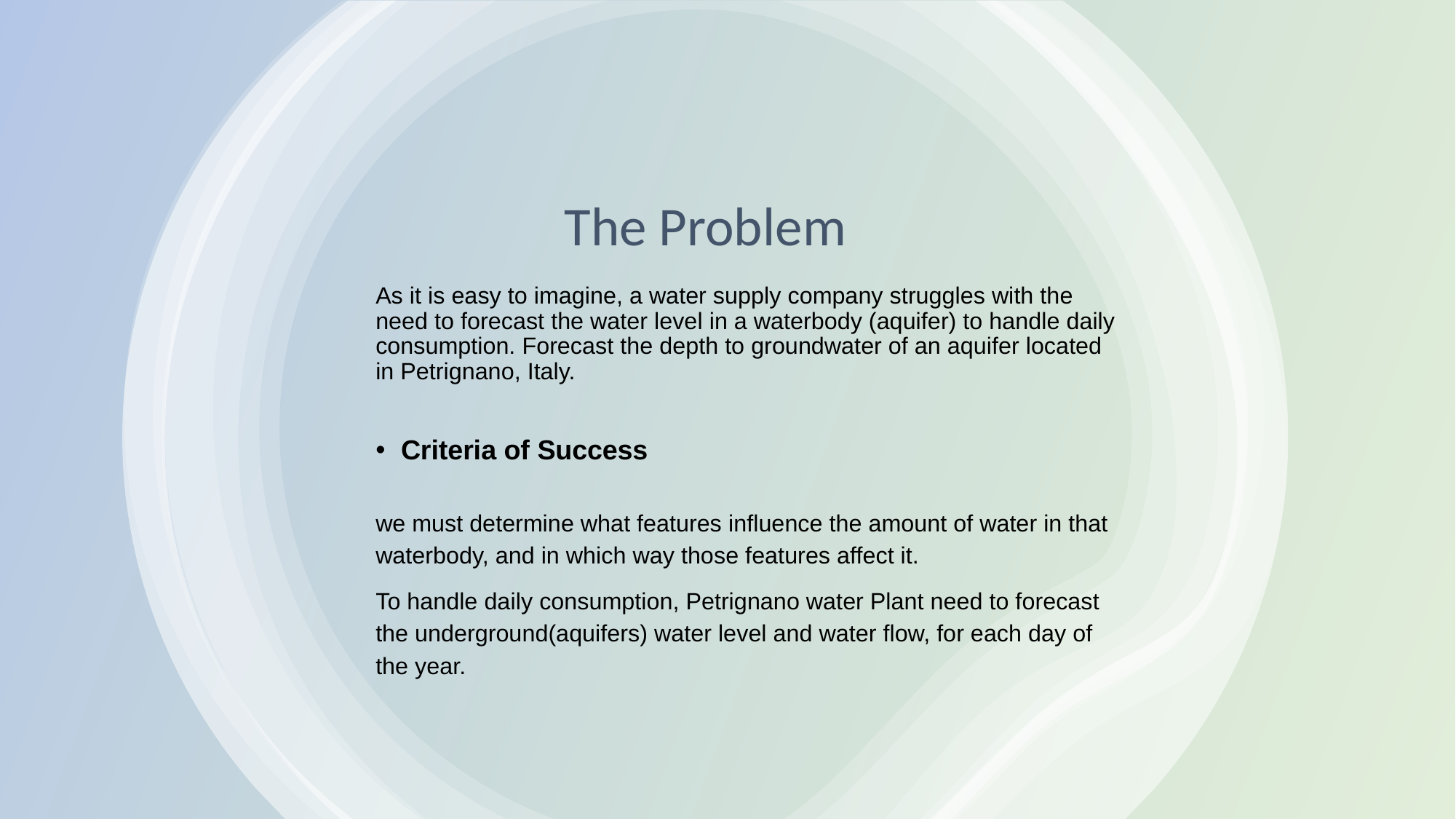

# The Problem
As it is easy to imagine, a water supply company struggles with the need to forecast the water level in a waterbody (aquifer) to handle daily consumption. Forecast the depth to groundwater of an aquifer located in Petrignano, Italy.

Criteria of Success

we must determine what features influence the amount of water in that waterbody, and in which way those features affect it.
To handle daily consumption, Petrignano water Plant need to forecast the underground(aquifers) water level and water flow, for each day of the year.